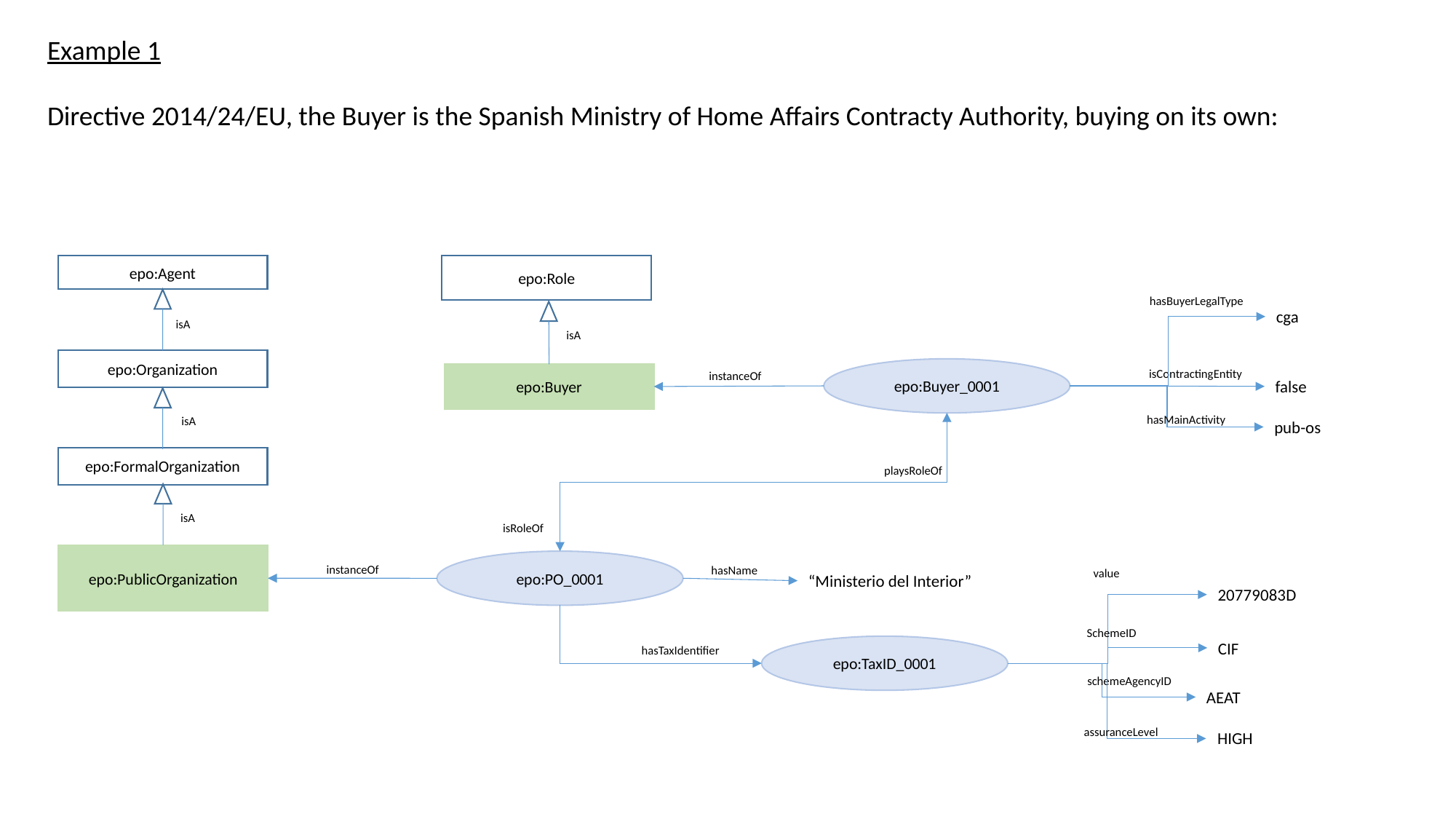

Example 1

Directive 2014/24/EU, the Buyer is the Spanish Ministry of Home Affairs Contracty Authority, buying on its own:
epo:Role
epo:Agent
hasBuyerLegalType

cga

isA
isA
epo:Organization
epo:Buyer_0001
isContractingEntity
instanceOf
epo:Buyer
false

hasMainActivity
isA
pub-os
epo:FormalOrganization
playsRoleOf

isA
isRoleOf
epo:PublicOrganization
epo:PO_0001
instanceOf
hasName
value
“Ministerio del Interior”
20779083D
SchemeID
CIF
epo:TaxID_0001
hasTaxIdentifier
schemeAgencyID
AEAT
assuranceLevel
HIGH